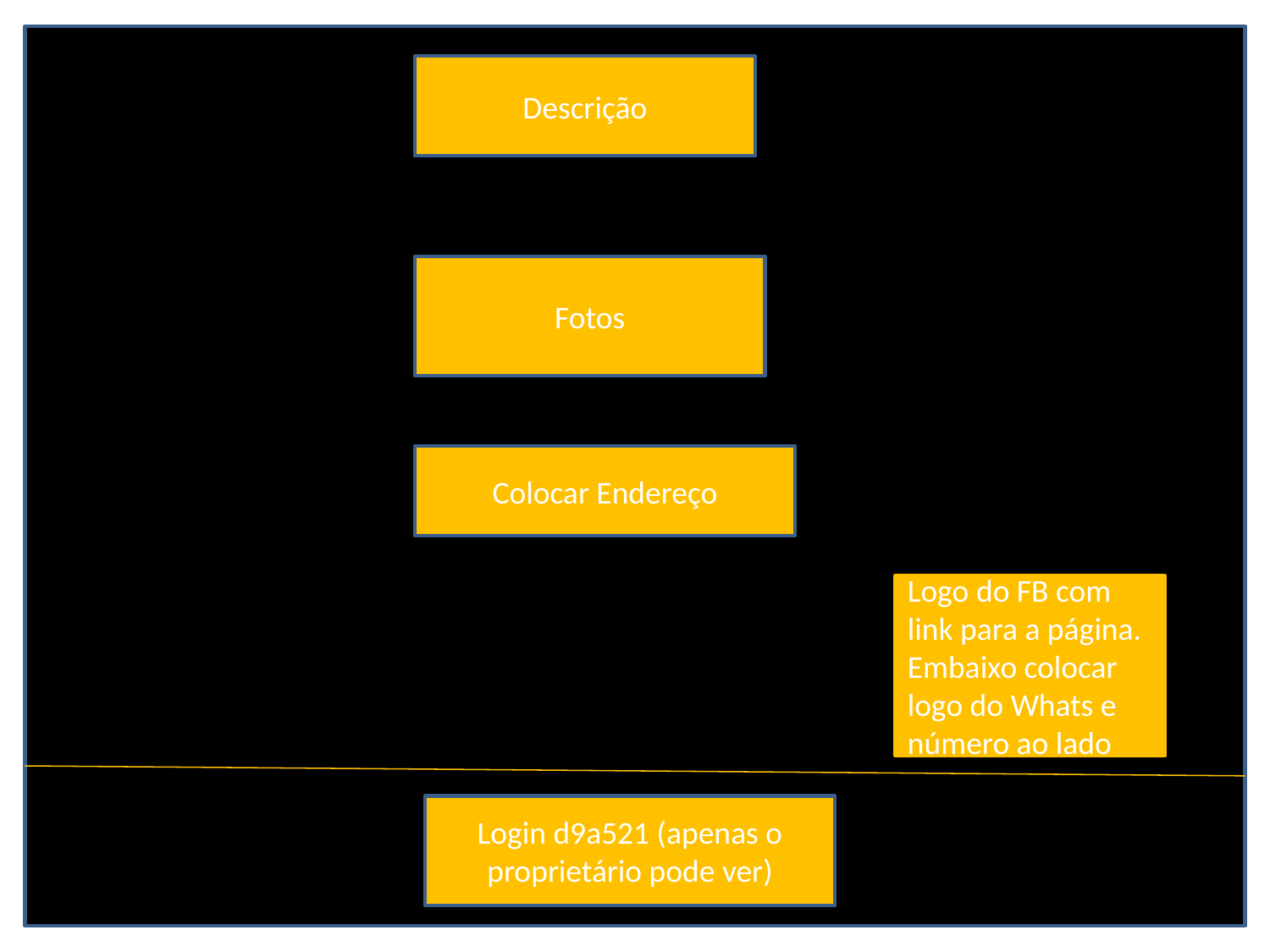

Descrição
Fotos
Colocar Endereço
Logo do FB com link para a página.
Embaixo colocar logo do Whats e número ao lado

Login d9a521 (apenas o proprietário pode ver)